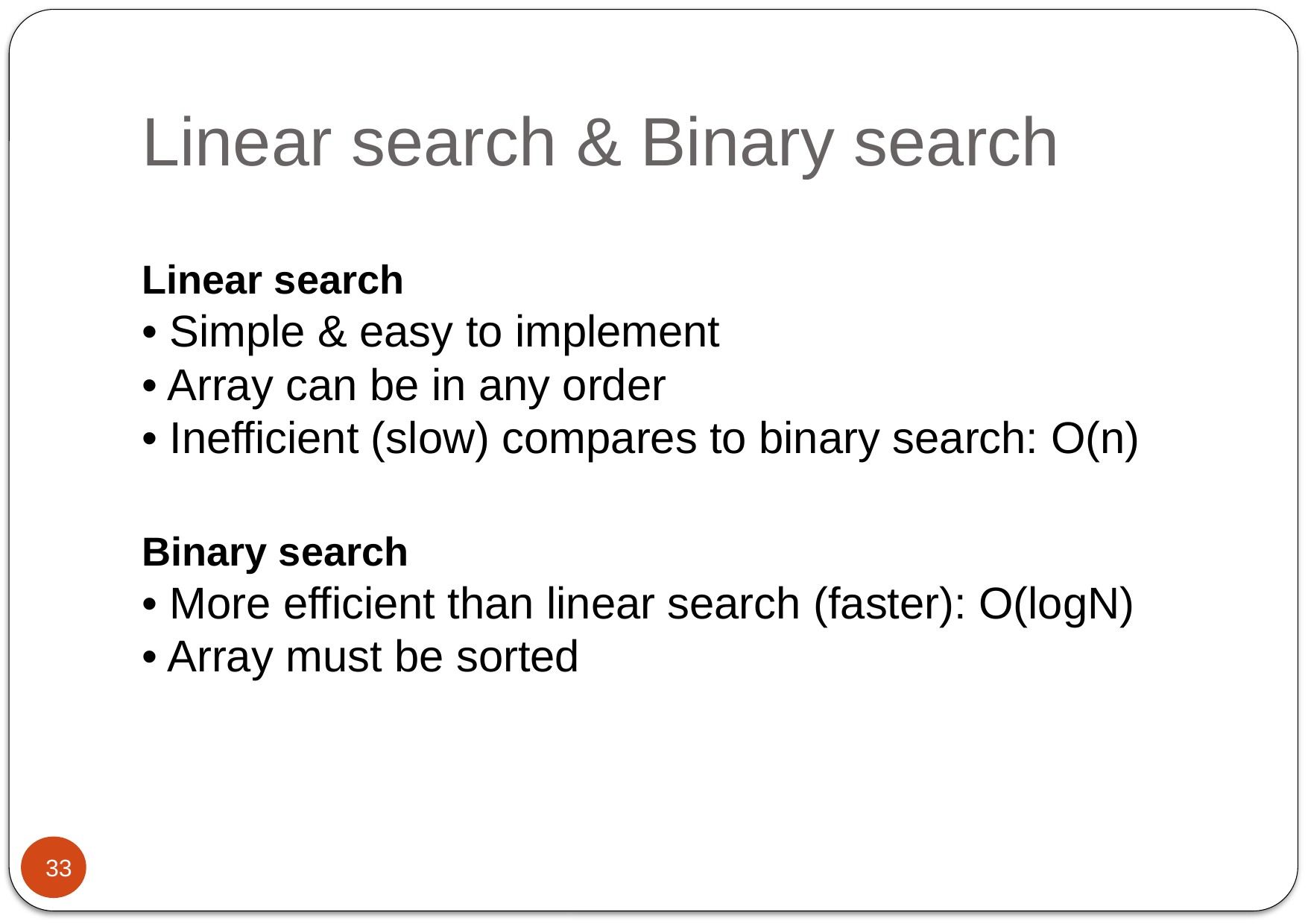

# Linear search & Binary search
Linear search
• Simple & easy to implement
• Array can be in any order
• Inefficient (slow) compares to binary search: O(n)
Binary search
• More efficient than linear search (faster): O(logN)
• Array must be sorted
33